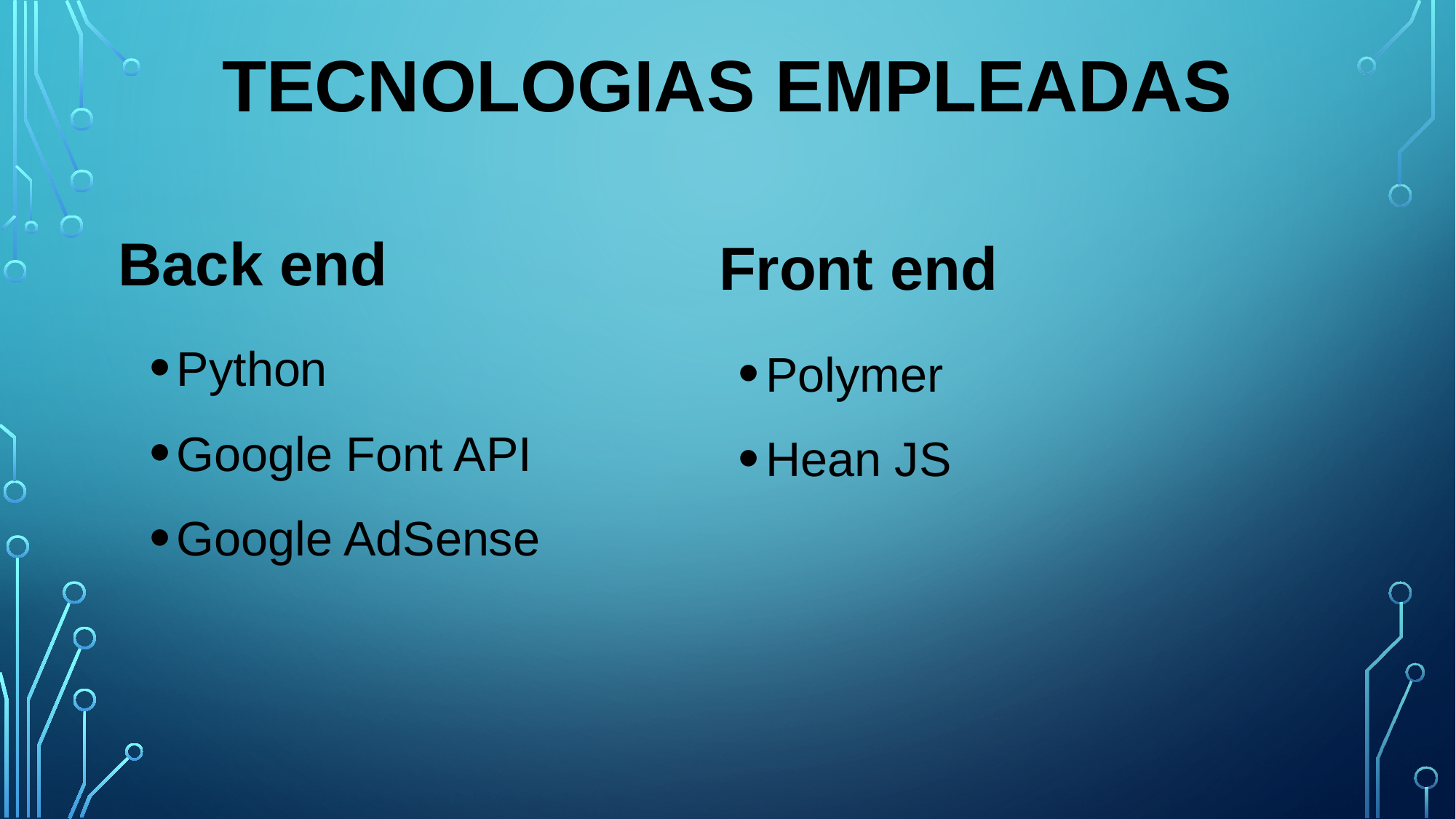

# Tecnologias empleadas
Back end
Front end
Python
Google Font API
Google AdSense

Polymer
Hean JS